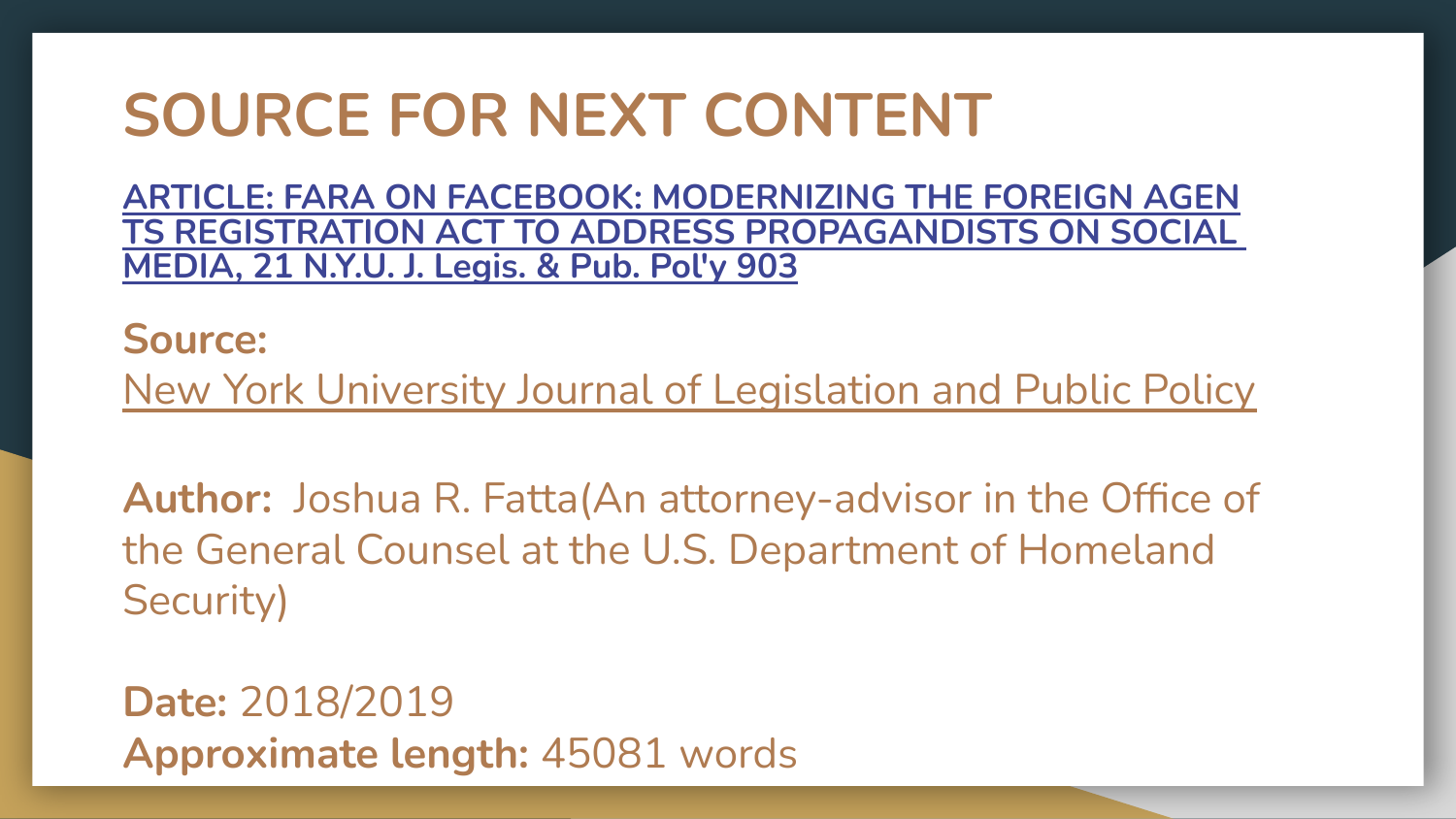

# SOURCE FOR NEXT CONTENT
ARTICLE: FARA ON FACEBOOK: MODERNIZING THE FOREIGN AGENTS REGISTRATION ACT TO ADDRESS PROPAGANDISTS ON SOCIAL MEDIA, 21 N.Y.U. J. Legis. & Pub. Pol'y 903

Source:New York University Journal of Legislation and Public Policy

Author:  Joshua R. Fatta(An attorney-advisor in the Office of the General Counsel at the U.S. Department of Homeland Security)

Date: 2018/2019
Approximate length: 45081 words